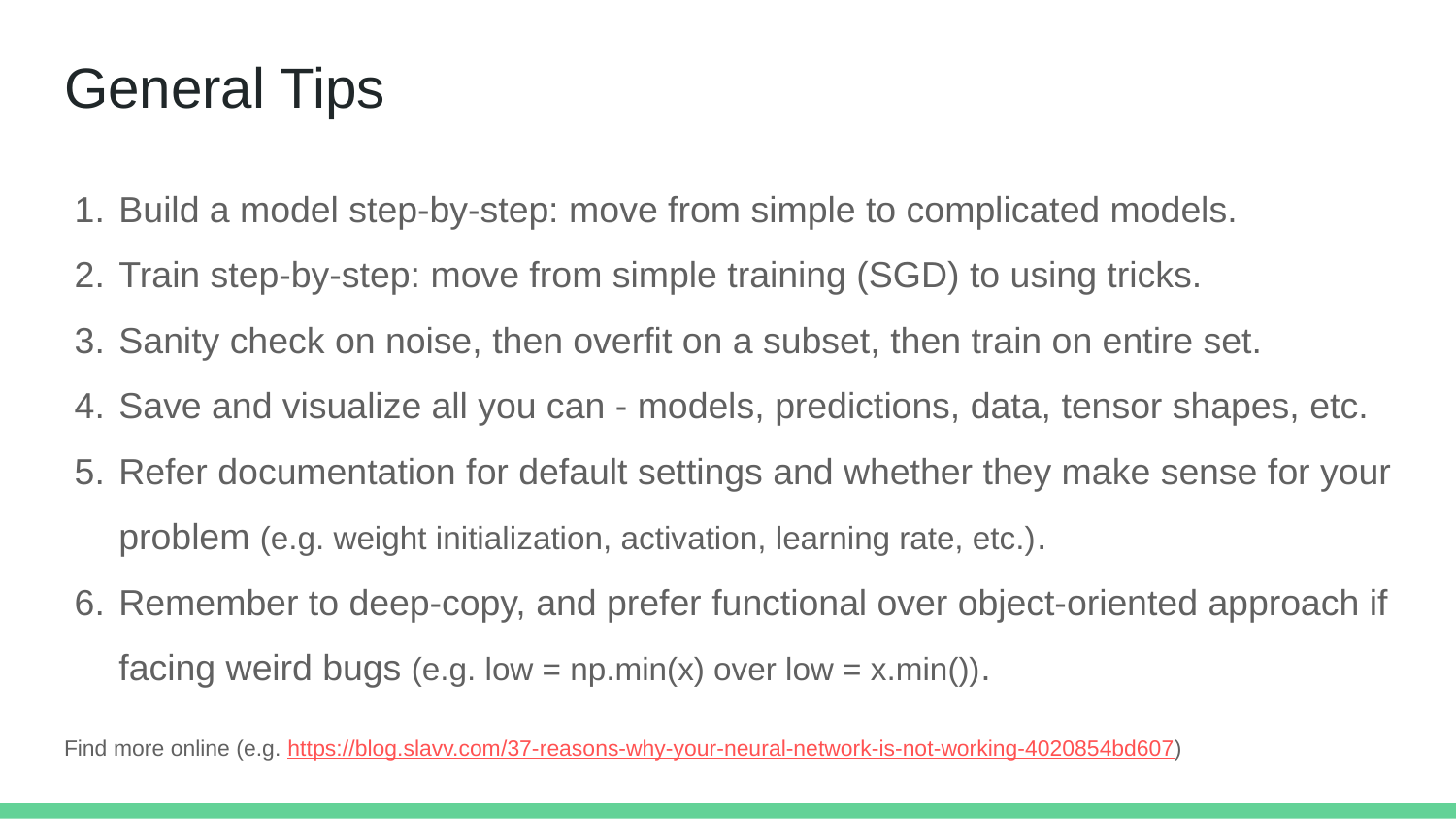

# General Tips
Build a model step-by-step: move from simple to complicated models.
Train step-by-step: move from simple training (SGD) to using tricks.
Sanity check on noise, then overfit on a subset, then train on entire set.
Save and visualize all you can - models, predictions, data, tensor shapes, etc.
Refer documentation for default settings and whether they make sense for your problem (e.g. weight initialization, activation, learning rate, etc.).
Remember to deep-copy, and prefer functional over object-oriented approach if facing weird bugs (e.g. low = np.min(x) over low = x.min()).

Find more online (e.g. https://blog.slavv.com/37-reasons-why-your-neural-network-is-not-working-4020854bd607)